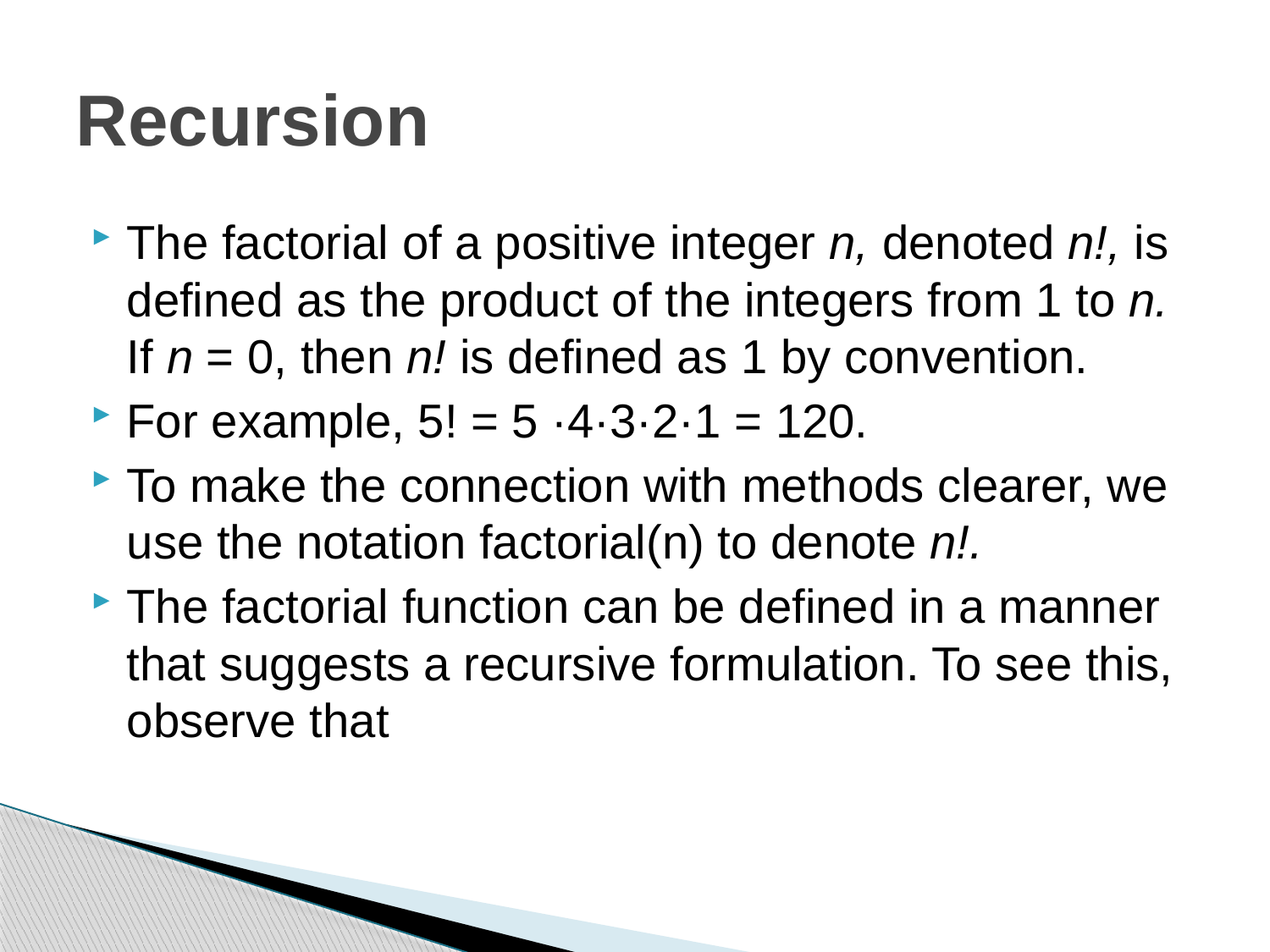

# Recursion
The factorial of a positive integer n, denoted n!, is defined as the product of the integers from 1 to n. If n = 0, then n! is defined as 1 by convention.
For example, 5! = 5 ·4·3·2·1 = 120.
To make the connection with methods clearer, we use the notation factorial(n) to denote n!.
The factorial function can be defined in a manner that suggests a recursive formulation. To see this, observe that